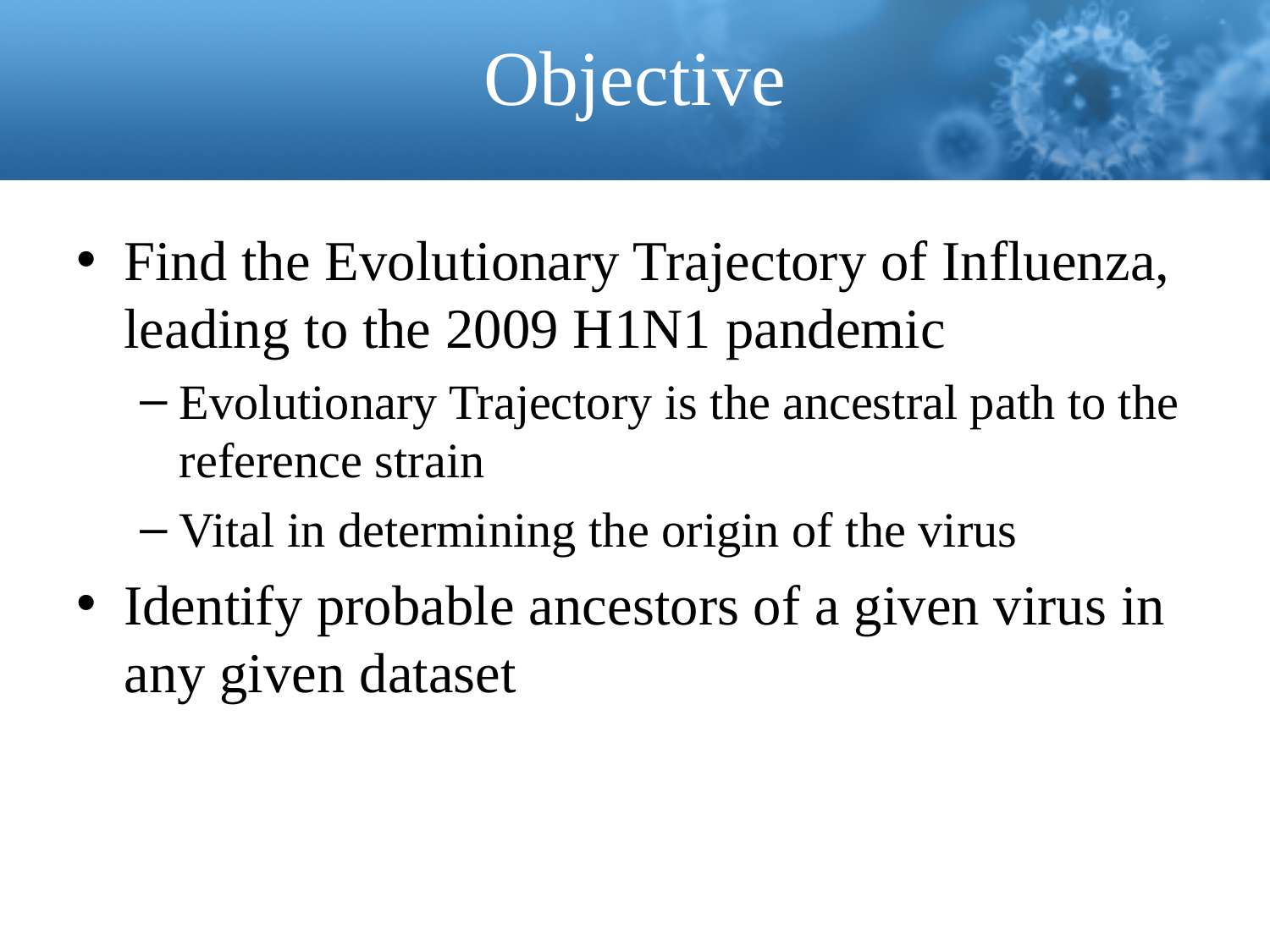

# Objective
Find the Evolutionary Trajectory of Influenza, leading to the 2009 H1N1 pandemic
Evolutionary Trajectory is the ancestral path to the reference strain
Vital in determining the origin of the virus
Identify probable ancestors of a given virus in any given dataset